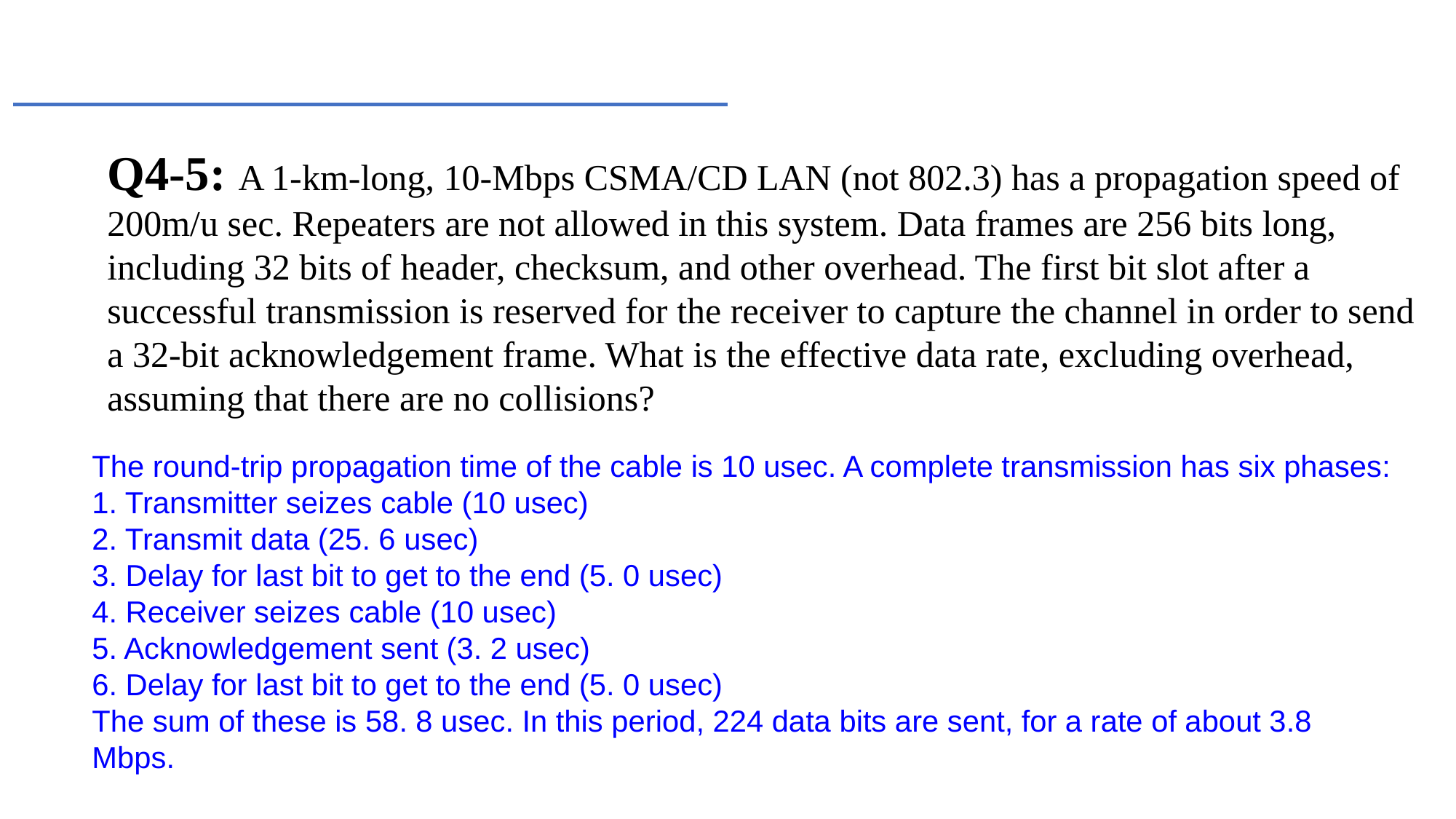

Q4-5: A 1-km-long, 10-Mbps CSMA/CD LAN (not 802.3) has a propagation speed of 200m/u sec. Repeaters are not allowed in this system. Data frames are 256 bits long, including 32 bits of header, checksum, and other overhead. The first bit slot after a successful transmission is reserved for the receiver to capture the channel in order to send a 32-bit acknowledgement frame. What is the effective data rate, excluding overhead, assuming that there are no collisions?
The round-trip propagation time of the cable is 10 usec. A complete transmission has six phases:
1. Transmitter seizes cable (10 usec)
2. Transmit data (25. 6 usec)
3. Delay for last bit to get to the end (5. 0 usec)
4. Receiver seizes cable (10 usec)
5. Acknowledgement sent (3. 2 usec)
6. Delay for last bit to get to the end (5. 0 usec)
The sum of these is 58. 8 usec. In this period, 224 data bits are sent, for a rate of about 3.8 Mbps.